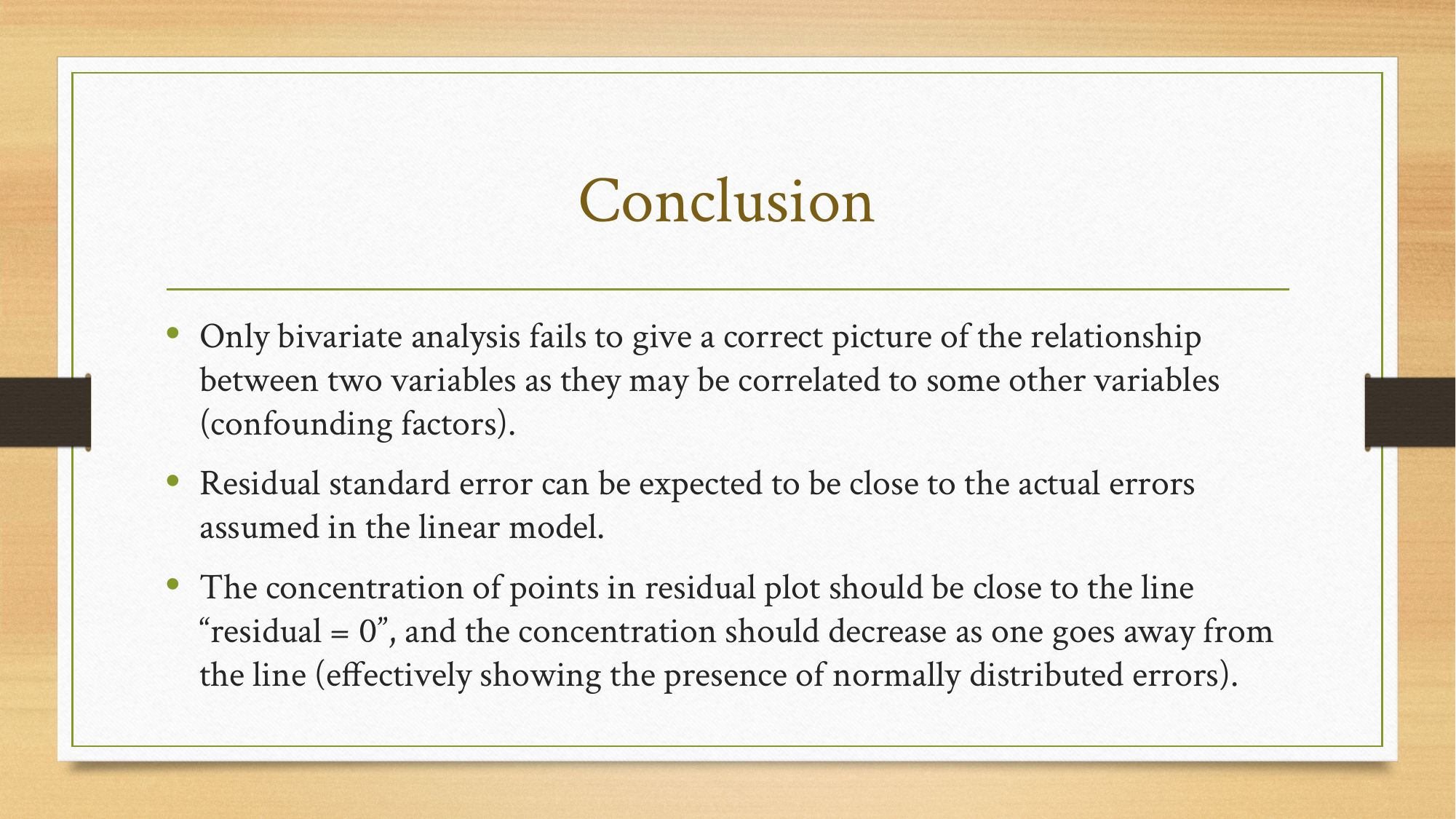

# Conclusion
Only bivariate analysis fails to give a correct picture of the relationship between two variables as they may be correlated to some other variables (confounding factors).
Residual standard error can be expected to be close to the actual errors assumed in the linear model.
The concentration of points in residual plot should be close to the line “residual = 0”, and the concentration should decrease as one goes away from the line (effectively showing the presence of normally distributed errors).